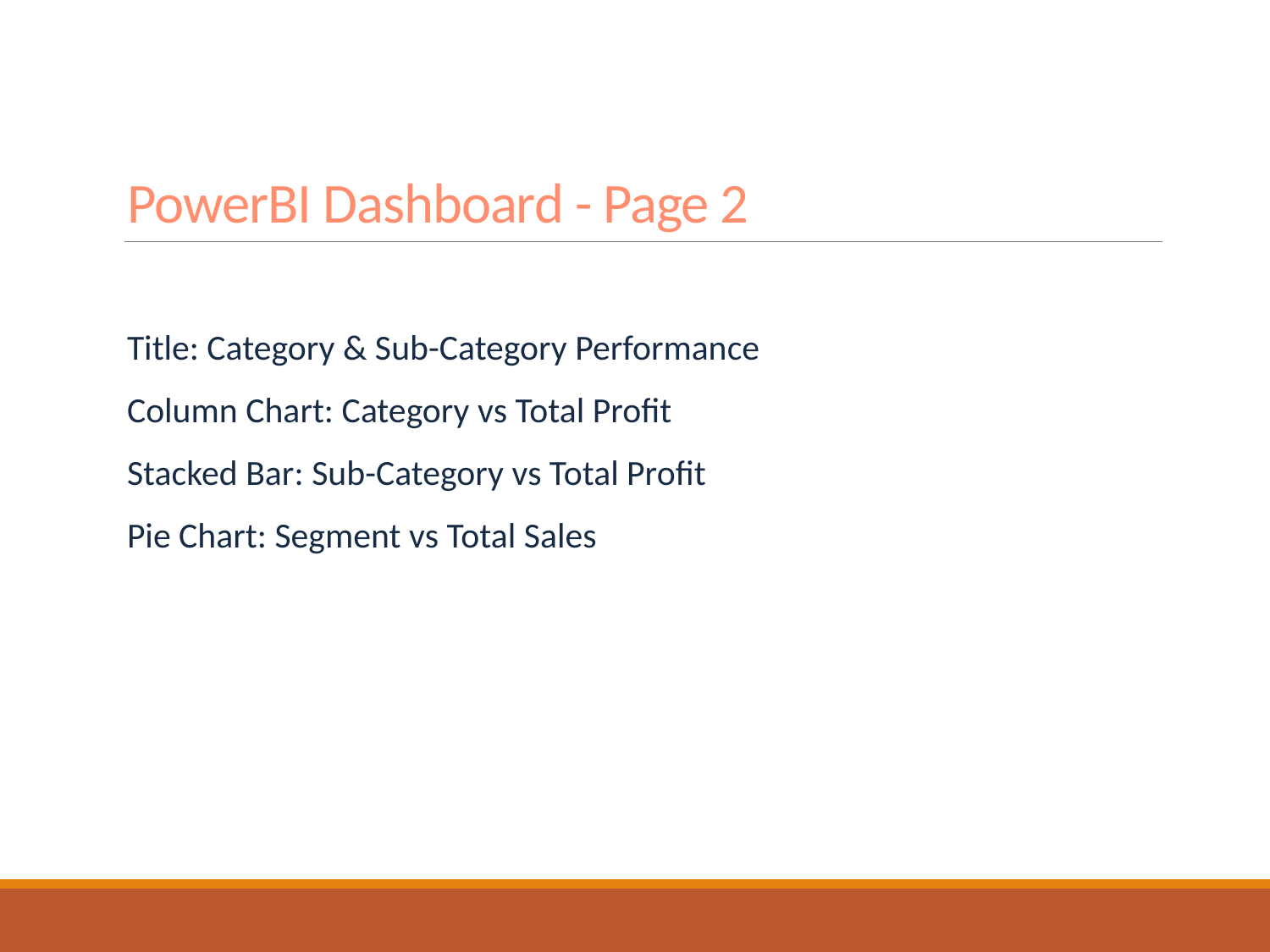

# PowerBI Dashboard - Page 2

Title: Category & Sub-Category Performance
Column Chart: Category vs Total Profit
Stacked Bar: Sub-Category vs Total Profit
Pie Chart: Segment vs Total Sales